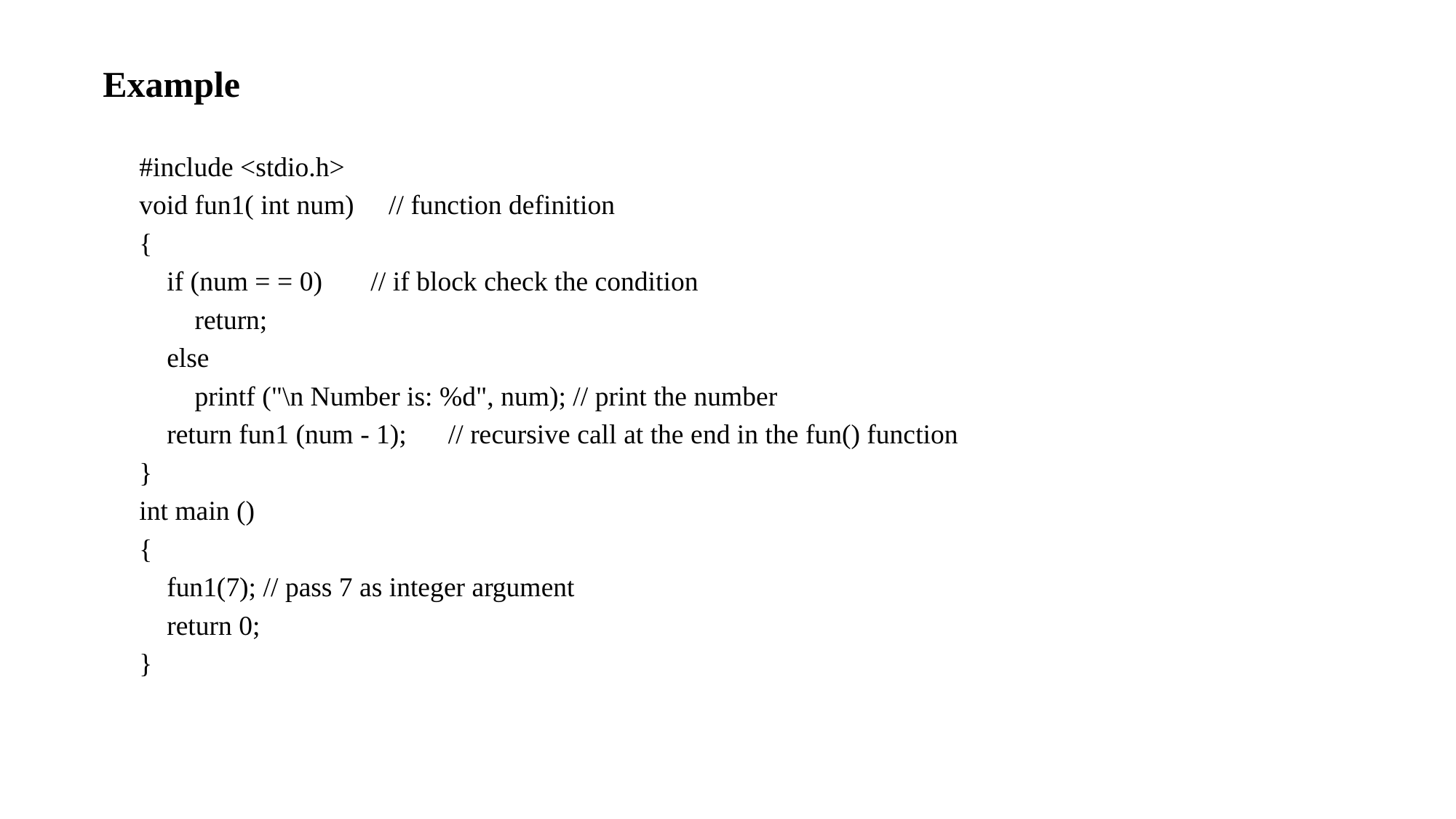

Example
#include <stdio.h>
void fun1( int num)     // function definition
{
    if (num = = 0)       // if block check the condition
        return;
    else
        printf ("\n Number is: %d", num); // print the number
    return fun1 (num - 1);      // recursive call at the end in the fun() function
}
int main ()
{
    fun1(7); // pass 7 as integer argument
    return 0;
}